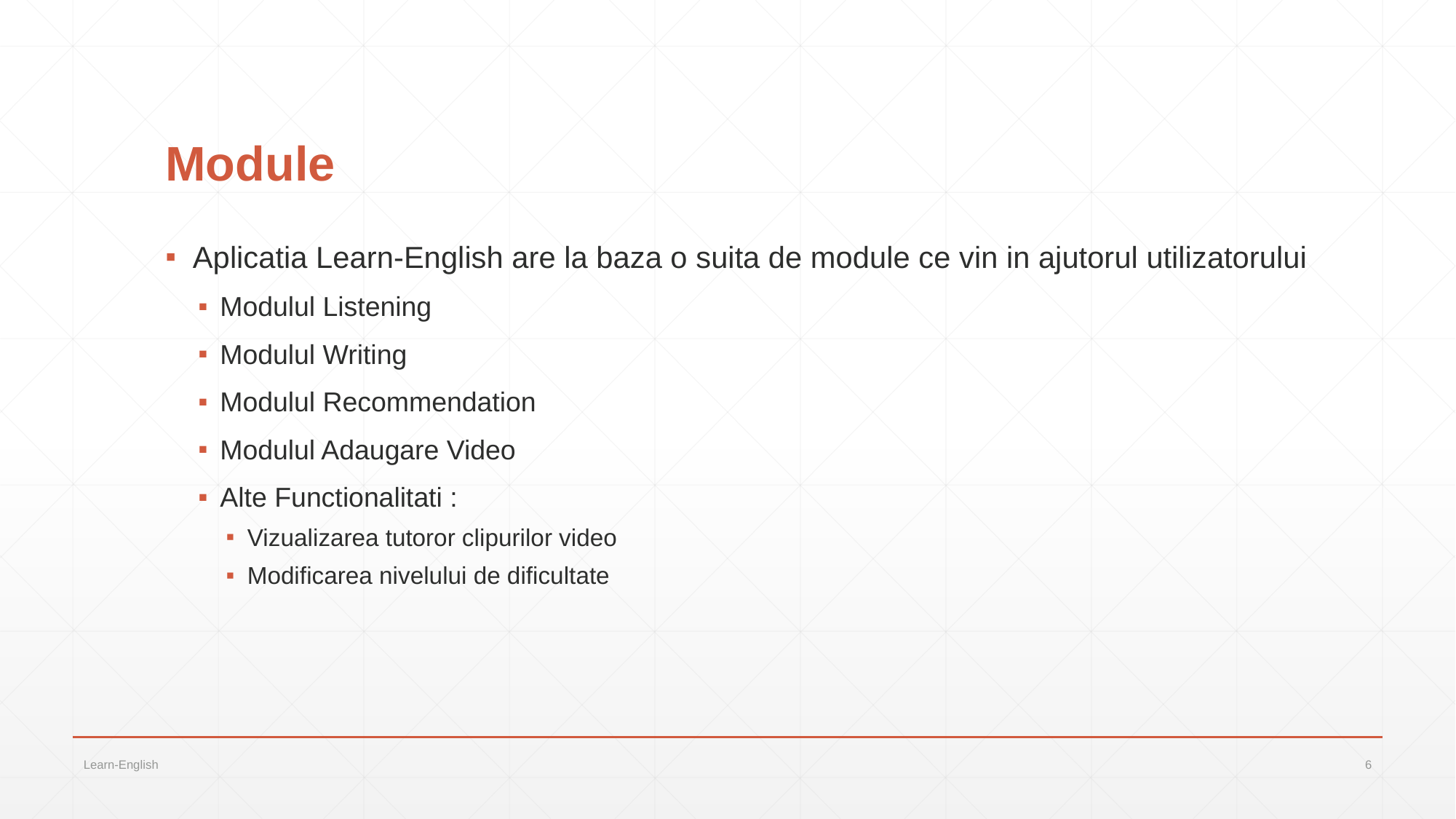

# Module
Aplicatia Learn-English are la baza o suita de module ce vin in ajutorul utilizatorului
Modulul Listening
Modulul Writing
Modulul Recommendation
Modulul Adaugare Video
Alte Functionalitati :
Vizualizarea tutoror clipurilor video
Modificarea nivelului de dificultate

Learn-English
6